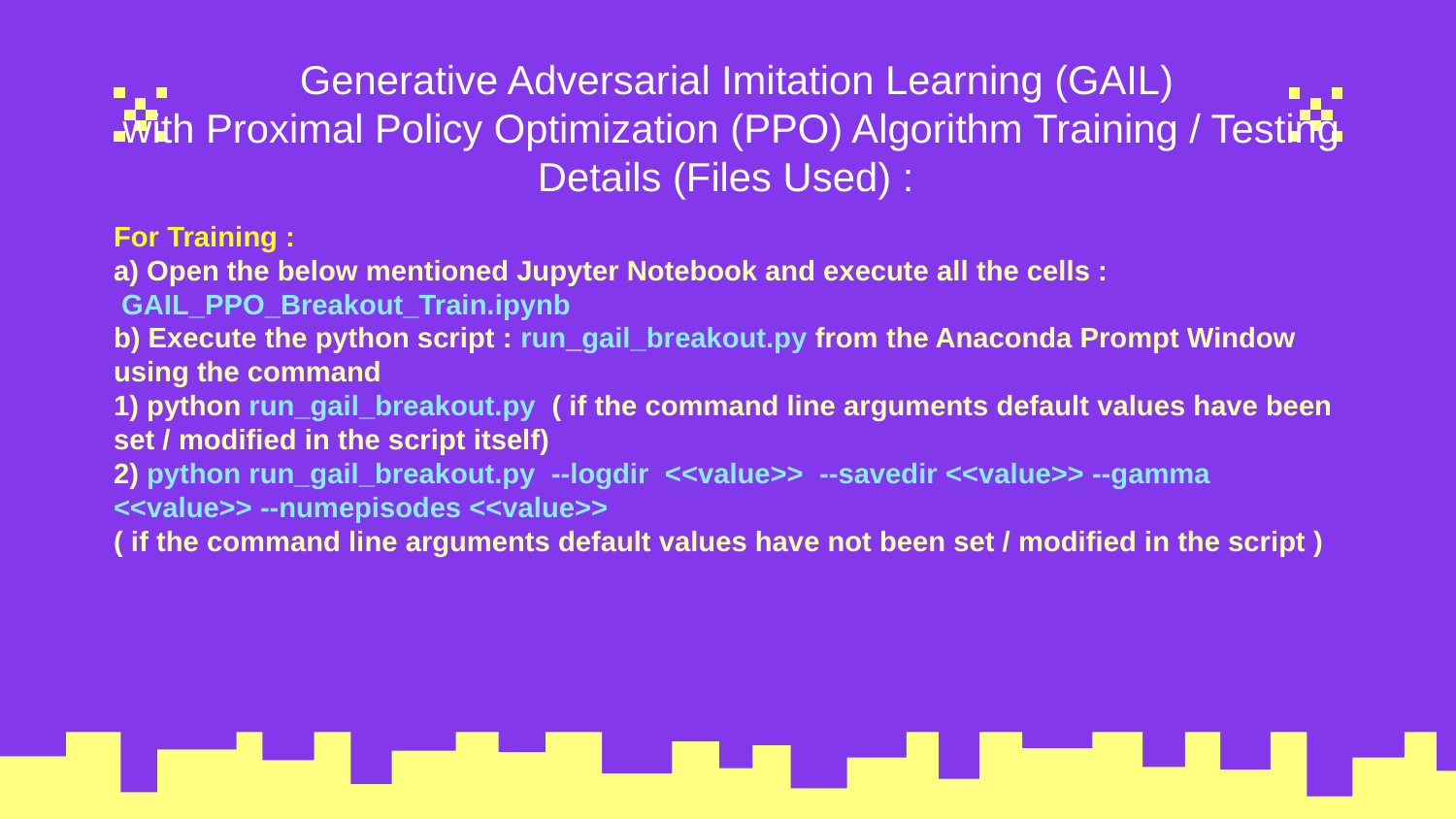

# Generative Adversarial Imitation Learning (GAIL) with Proximal Policy Optimization (PPO) Algorithm Training / Testing Details (Files Used) :
For Training :
a) Open the below mentioned Jupyter Notebook and execute all the cells :
 GAIL_PPO_Breakout_Train.ipynb
b) Execute the python script : run_gail_breakout.py from the Anaconda Prompt Window using the command
1) python run_gail_breakout.py  ( if the command line arguments default values have been set / modified in the script itself)
2) python run_gail_breakout.py  --logdir  <<value>>  --savedir <<value>> --gamma <<value>> --numepisodes <<value>>
( if the command line arguments default values have not been set / modified in the script )